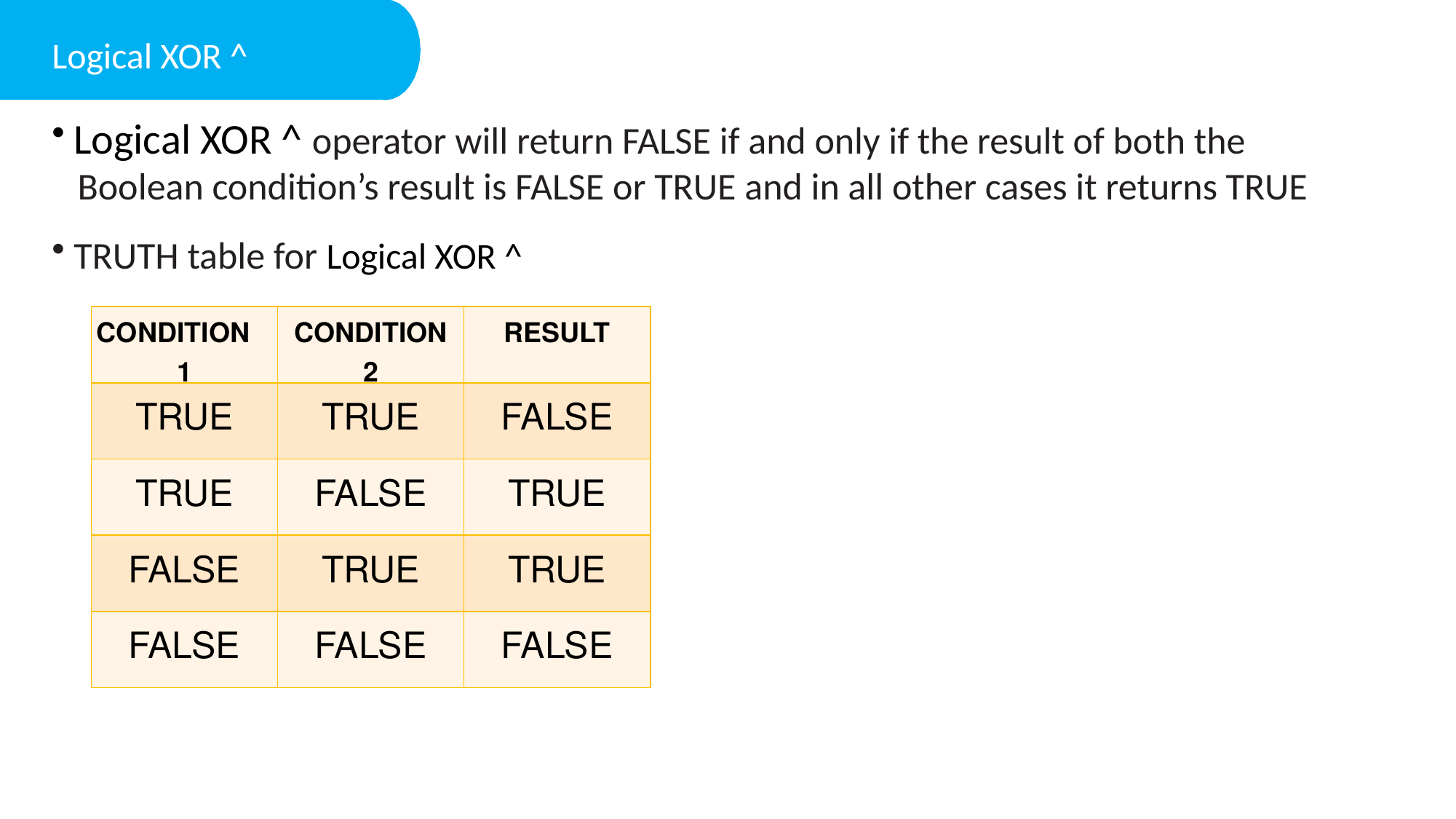

Logical XOR ^
 Logical XOR ^ operator will return FALSE if and only if the result of both the
   Boolean condition’s result is FALSE or TRUE and in all other cases it returns TRUE
 TRUTH table for Logical XOR ^
| CONDITION 1 | CONDITION 2 | RESULT |
| --- | --- | --- |
| TRUE | TRUE | FALSE |
| TRUE | FALSE | TRUE |
| FALSE | TRUE | TRUE |
| FALSE | FALSE | FALSE |